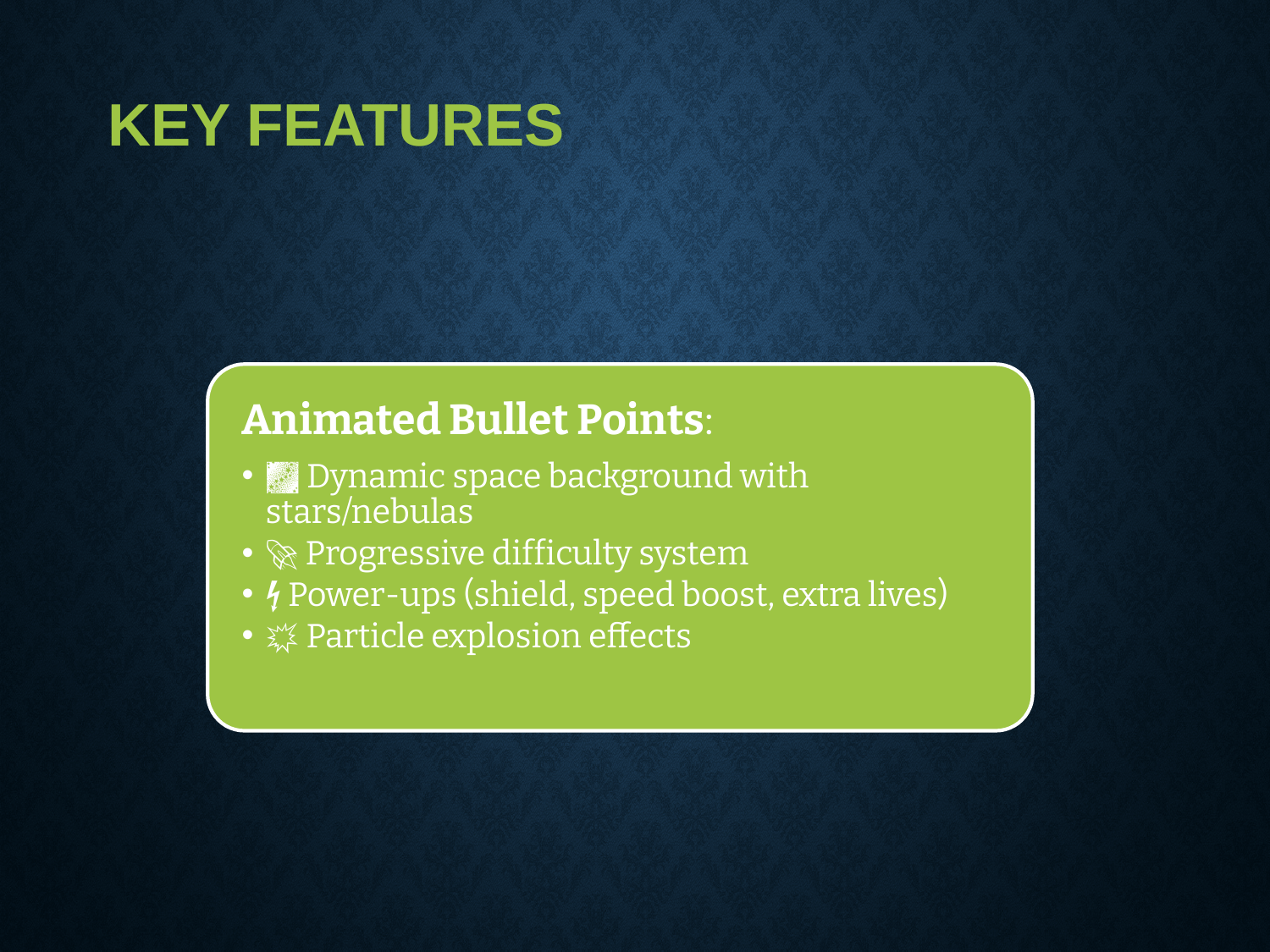

# Key Features
Animated Bullet Points:
🌌 Dynamic space background with stars/nebulas
🚀 Progressive difficulty system
⚡ Power-ups (shield, speed boost, extra lives)
💥 Particle explosion effects